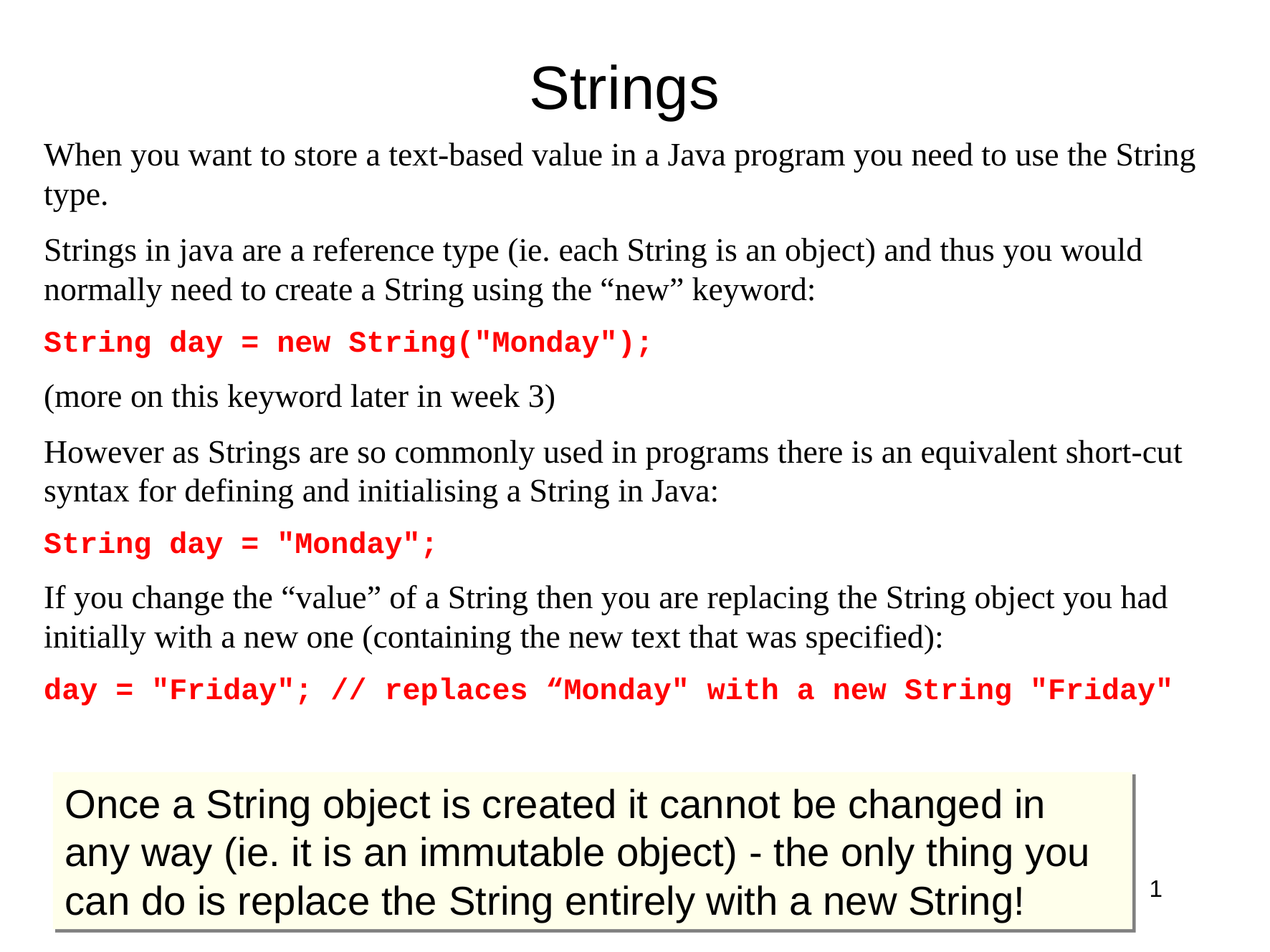

# Strings
When you want to store a text-based value in a Java program you need to use the String type.
Strings in java are a reference type (ie. each String is an object) and thus you would normally need to create a String using the “new” keyword:
String day = new String("Monday");
(more on this keyword later in week 3)
However as Strings are so commonly used in programs there is an equivalent short-cut syntax for defining and initialising a String in Java:
String day = "Monday";
If you change the “value” of a String then you are replacing the String object you had initially with a new one (containing the new text that was specified):
day = "Friday"; // replaces “Monday" with a new String "Friday"
Once a String object is created it cannot be changed in any way (ie. it is an immutable object) - the only thing you can do is replace the String entirely with a new String!
1